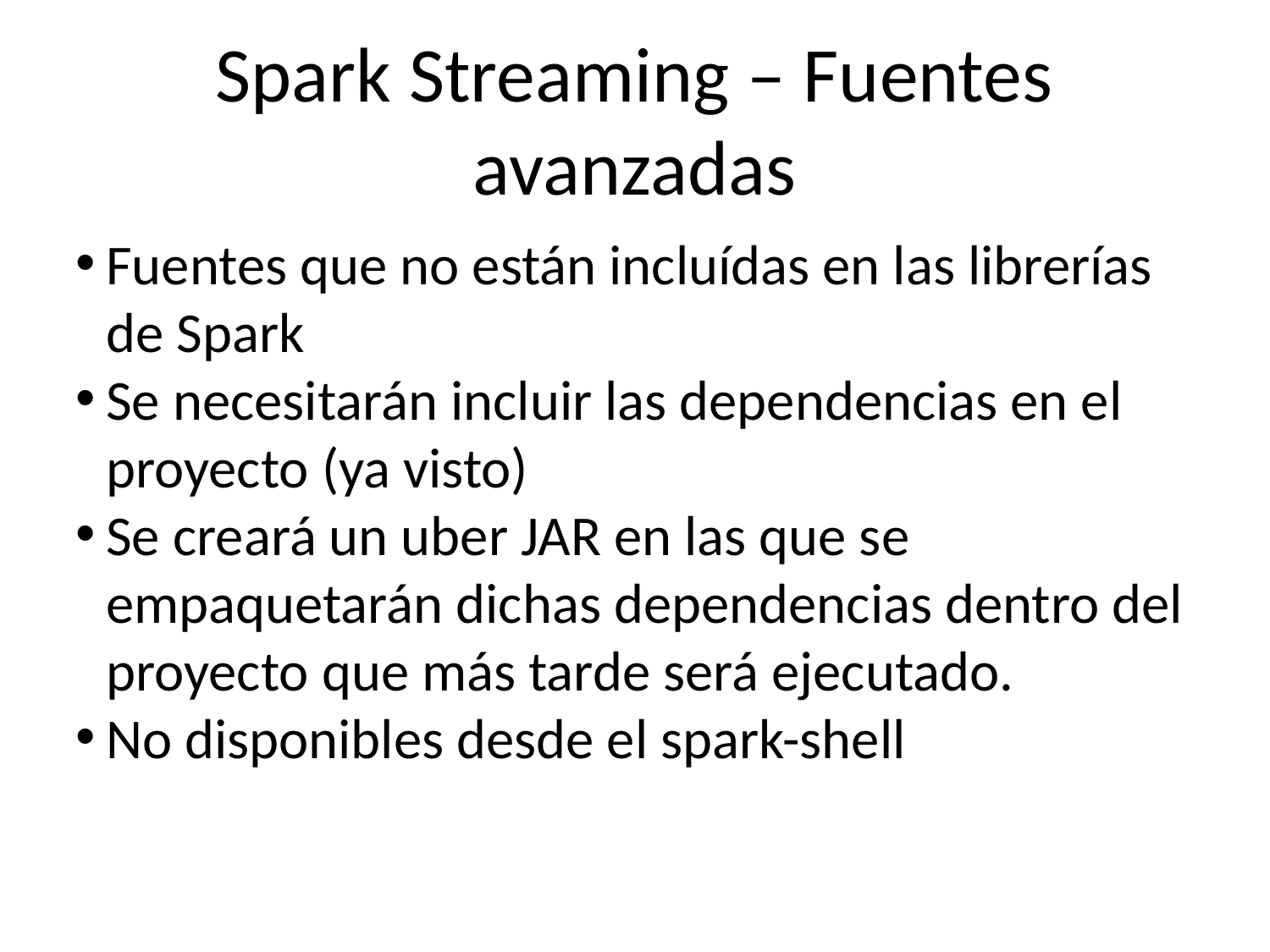

Spark Streaming – Fuentes avanzadas
Fuentes que no están incluídas en las librerías de Spark
Se necesitarán incluir las dependencias en el proyecto (ya visto)
Se creará un uber JAR en las que se empaquetarán dichas dependencias dentro del proyecto que más tarde será ejecutado.
No disponibles desde el spark-shell